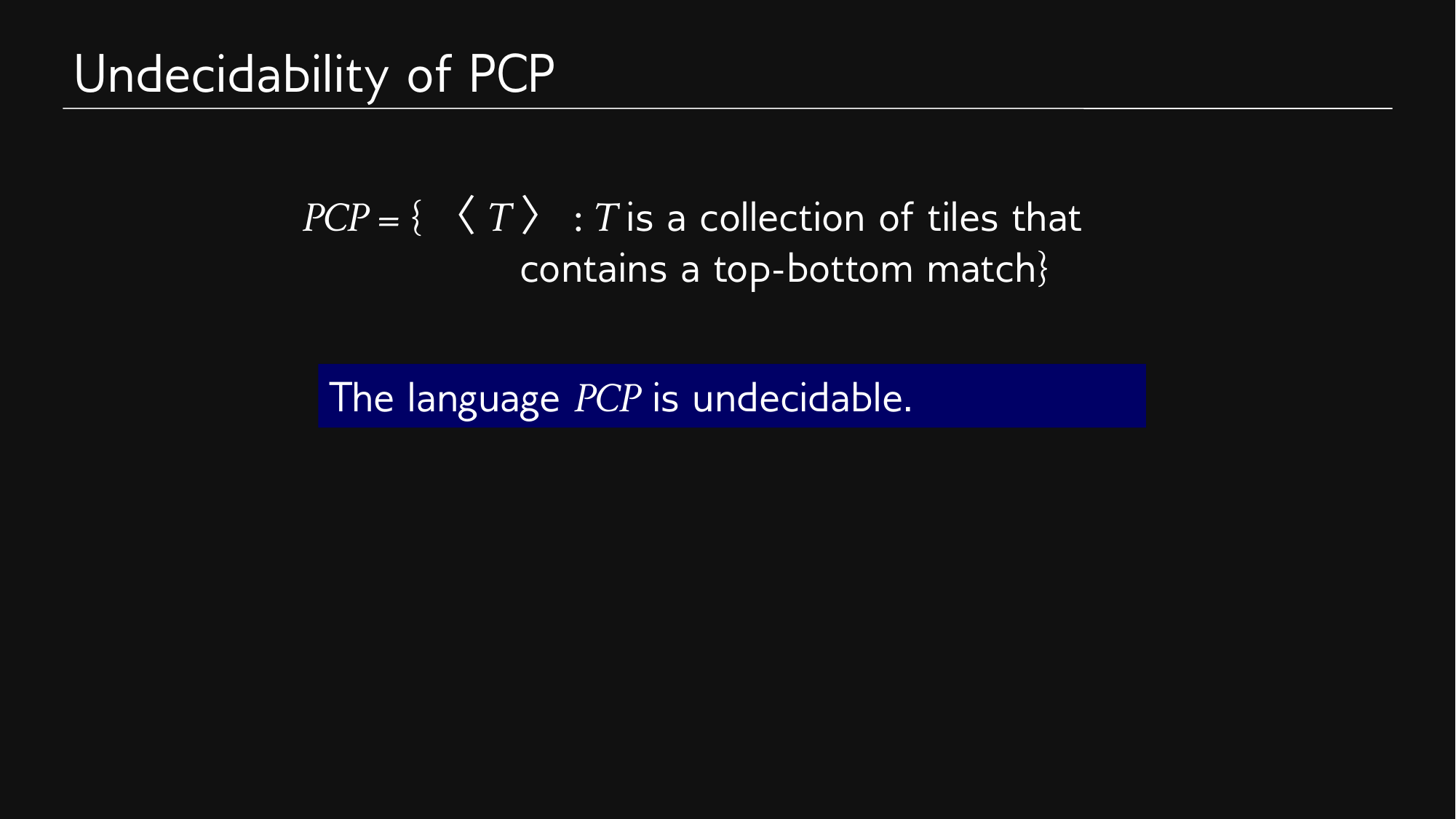

# Undecidability of PCP
PCP = {〈T〉: T is a collection of tiles that
		contains a top-bottom match}
The language PCP is undecidable.